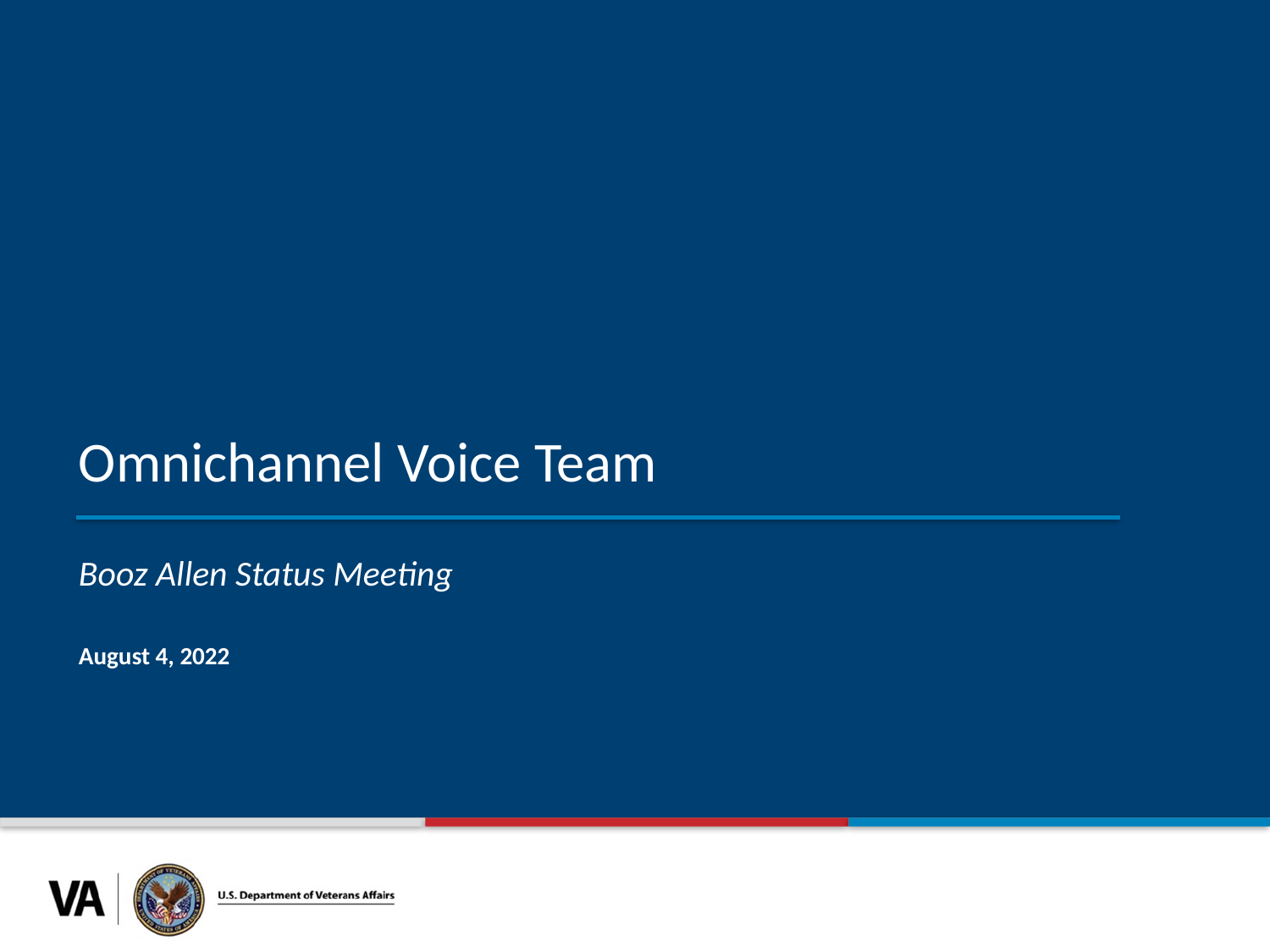

Omnichannel Voice Team
Booz Allen Status Meeting
August 4, 2022